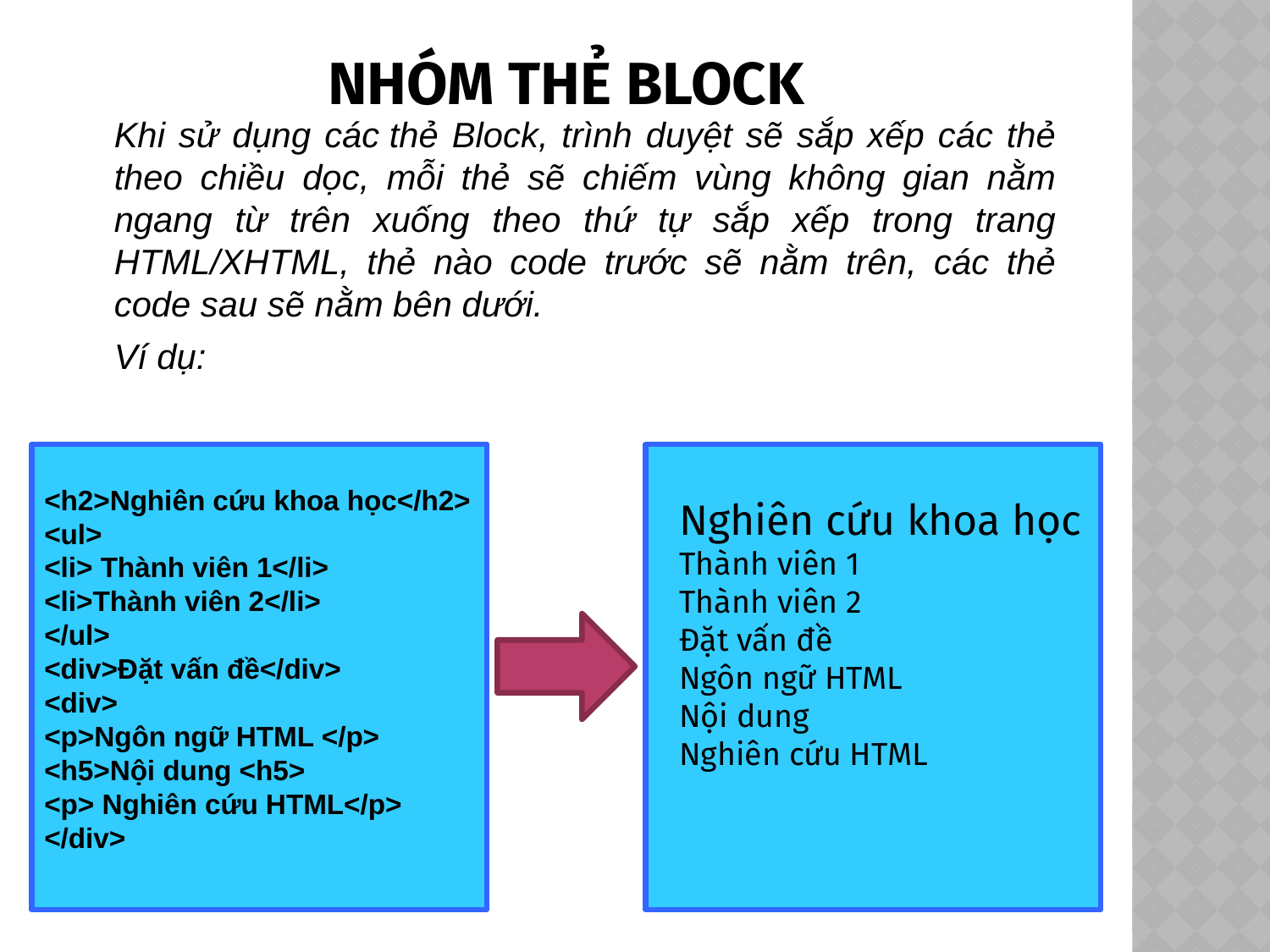

# NHÓM THẺ BLOCK
	Khi sử dụng các thẻ Block, trình duyệt sẽ sắp xếp các thẻ theo chiều dọc, mỗi thẻ sẽ chiếm vùng không gian nằm ngang từ trên xuống theo thứ tự sắp xếp trong trang HTML/XHTML, thẻ nào code trước sẽ nằm trên, các thẻ code sau sẽ nằm bên dưới.
	Ví dụ:

<h2>Nghiên cứu khoa học</h2>
<ul>
<li> Thành viên 1</li>
<li>Thành viên 2</li>
</ul>
<div>Đặt vấn đề</div>
<div>
<p>Ngôn ngữ HTML </p>
<h5>Nội dung <h5>
<p> Nghiên cứu HTML</p>
</div>
Nghiên cứu khoa học
Thành viên 1
Thành viên 2
Đặt vấn đề
Ngôn ngữ HTML
Nội dung
Nghiên cứu HTML